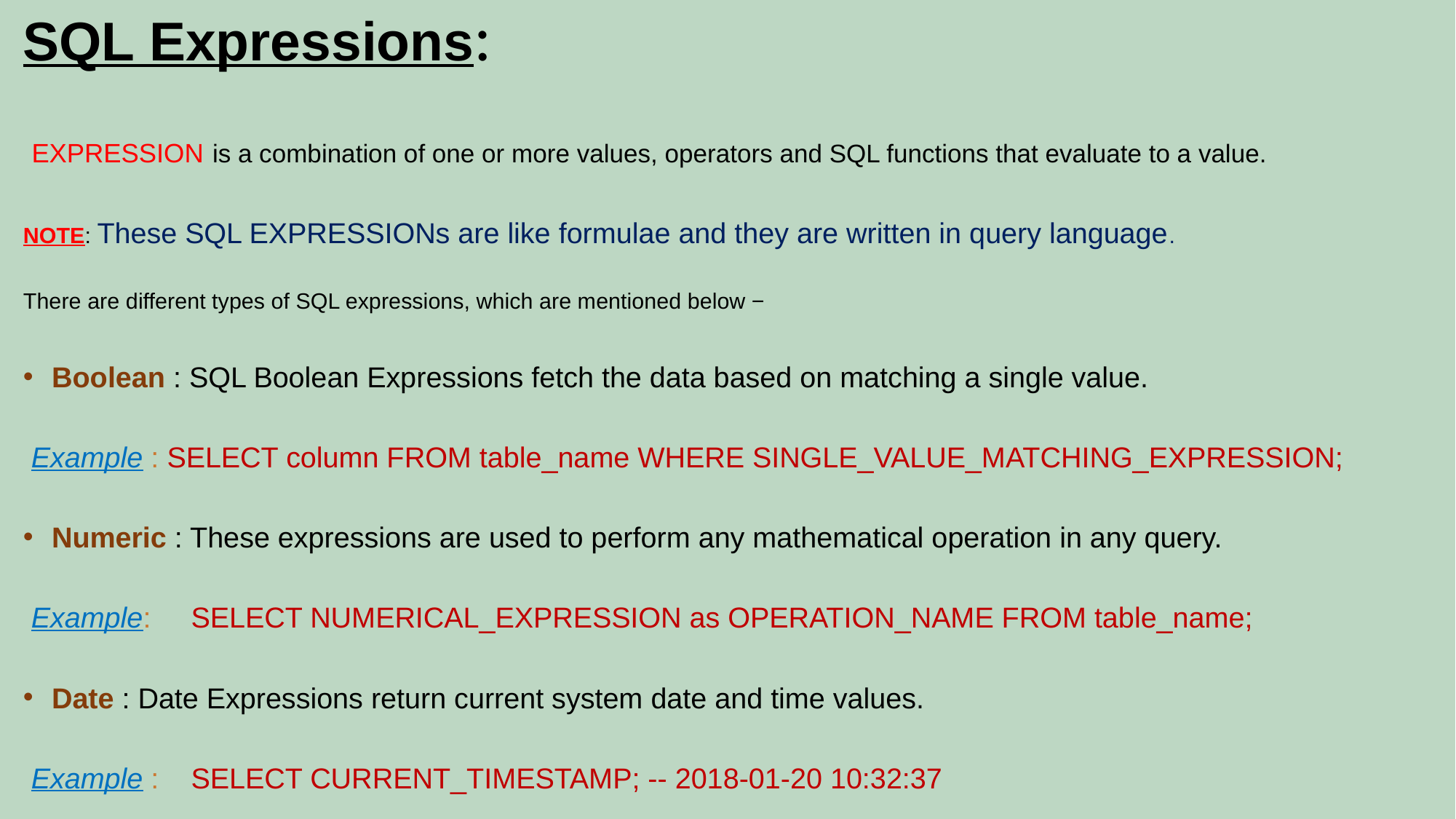

# SQL Expressions:
 EXPRESSION is a combination of one or more values, operators and SQL functions that evaluate to a value.
NOTE: These SQL EXPRESSIONs are like formulae and they are written in query language.
There are different types of SQL expressions, which are mentioned below −
Boolean : SQL Boolean Expressions fetch the data based on matching a single value.
 Example : SELECT column FROM table_name WHERE SINGLE_VALUE_MATCHING_EXPRESSION;
Numeric : These expressions are used to perform any mathematical operation in any query.
 Example:     SELECT NUMERICAL_EXPRESSION as OPERATION_NAME FROM table_name;
Date : Date Expressions return current system date and time values.
 Example :    SELECT CURRENT_TIMESTAMP; -- 2018-01-20 10:32:37